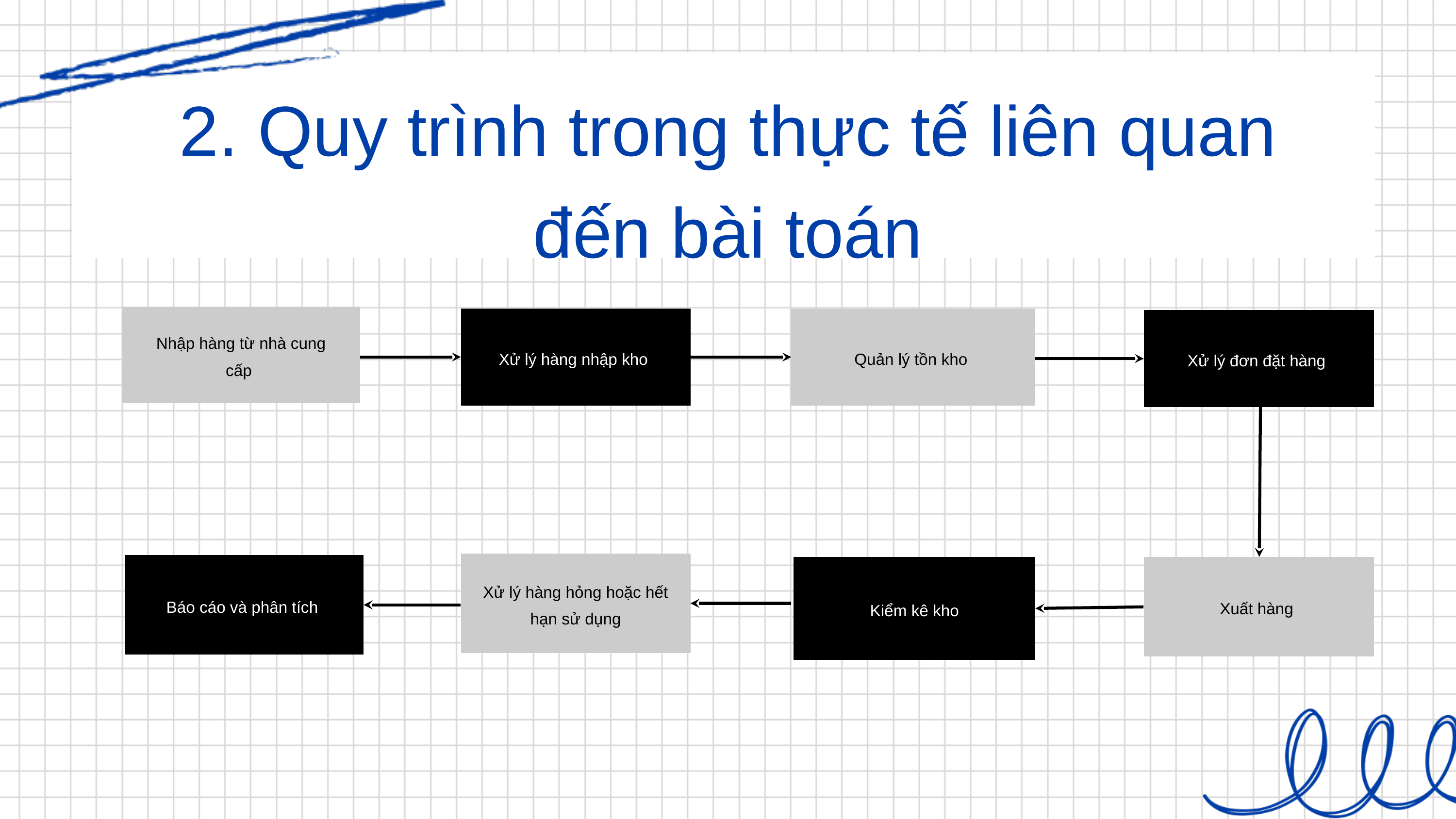

2. Quy trình trong thực tế liên quan đến bài toán

Nhập hàng từ nhà cung cấp

Xử lý hàng nhập kho

Quản lý tồn kho

Xử lý đơn đặt hàng

Xử lý hàng hỏng hoặc hết hạn sử dụng

Báo cáo và phân tích

Kiểm kê kho

Xuất hàng